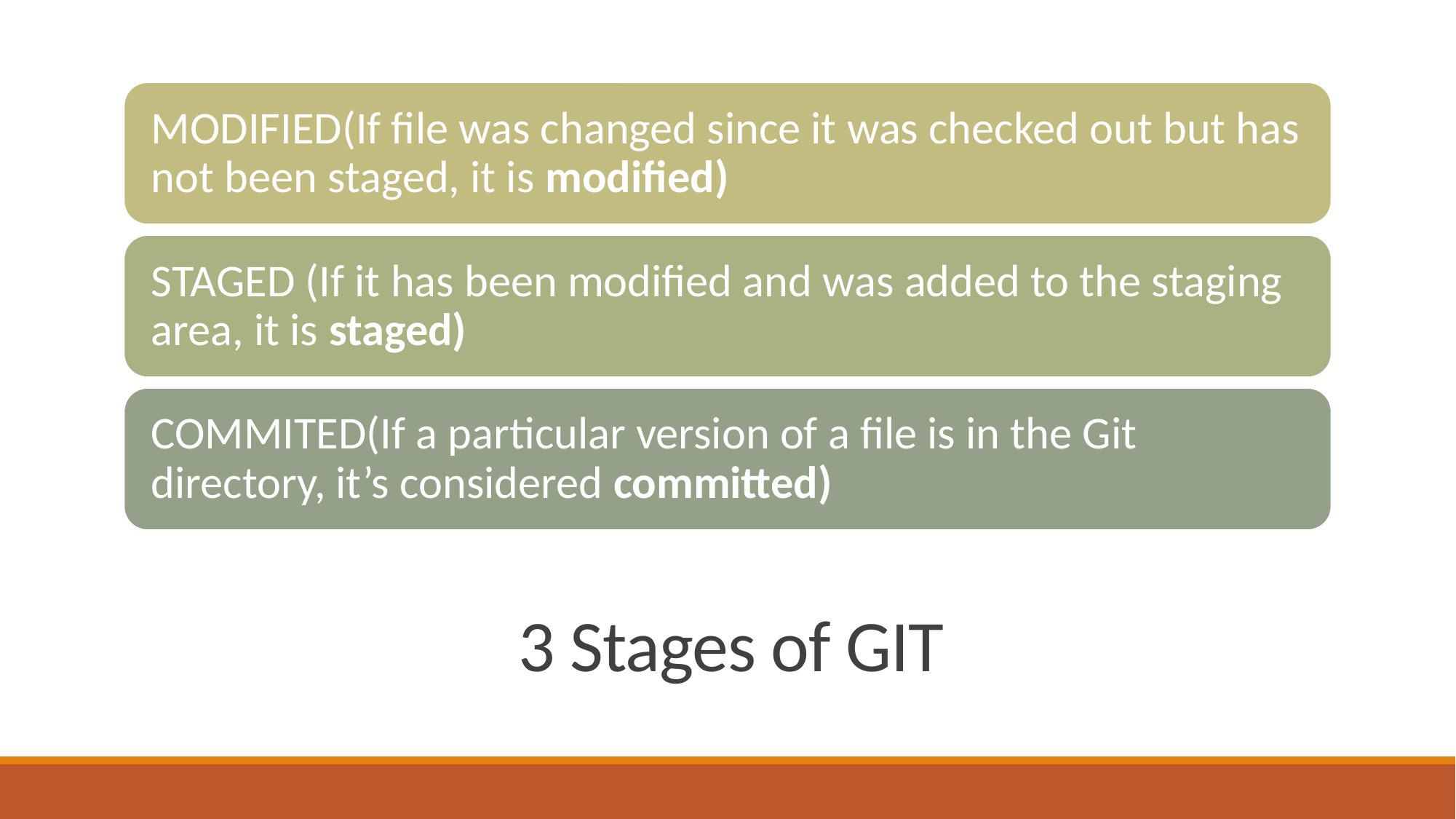

/
MODIFIED(If file was changed since it was checked out but has not been staged, it is modified)
STAGED (If it has been modified and was added to the staging area, it is staged)
COMMITED(If a particular version of a file is in the Git directory, it’s considered committed)
# 3 Stages of GIT